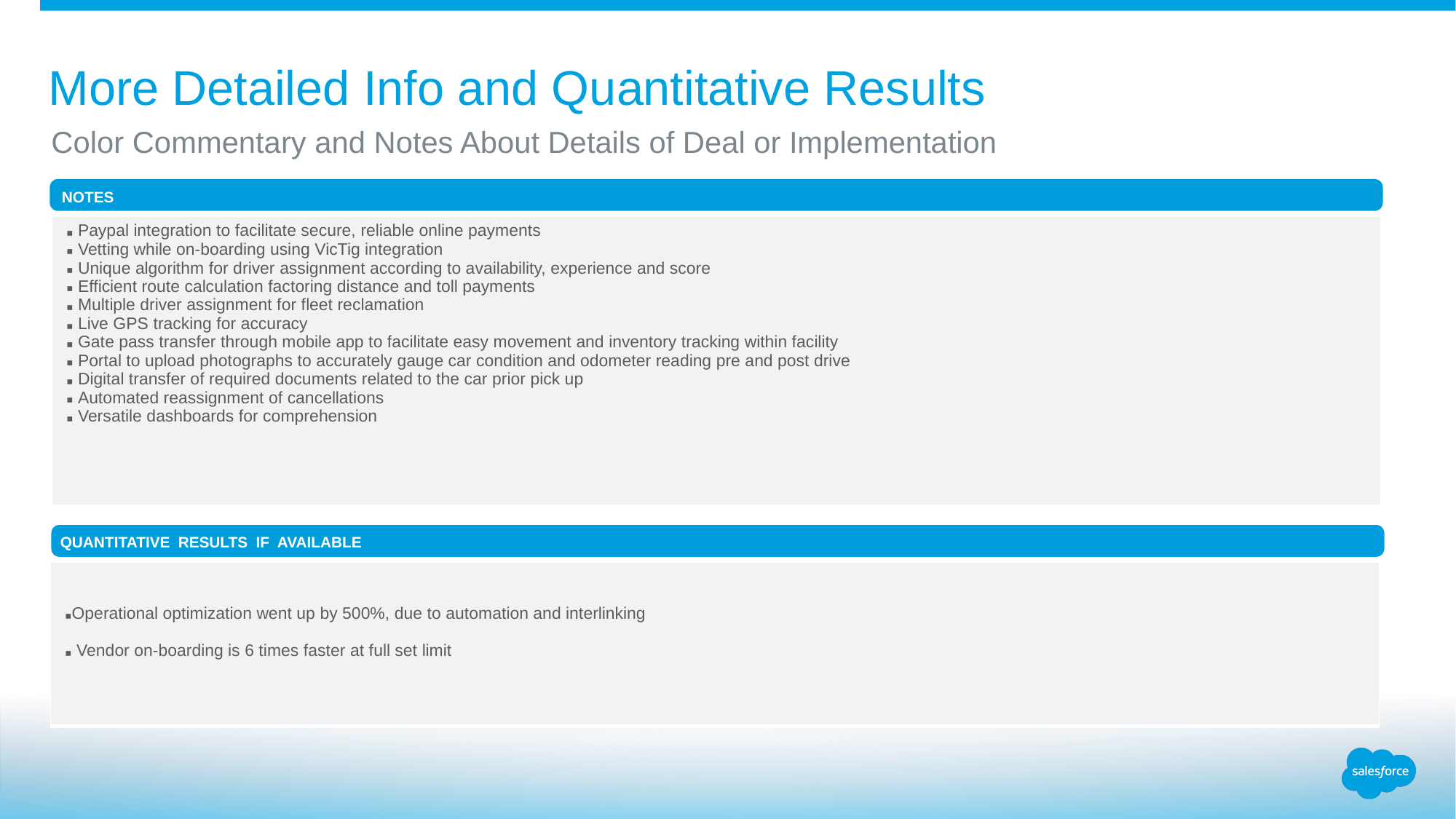

More Detailed Info and Quantitative Results
Color Commentary and Notes About Details of Deal or Implementation

NOTES
| Paypal integration to facilitate secure, reliable online payments Vetting while on-boarding using VicTig integration Unique algorithm for driver assignment according to availability, experience and score Efficient route calculation factoring distance and toll payments Multiple driver assignment for fleet reclamation Live GPS tracking for accuracy Gate pass transfer through mobile app to facilitate easy movement and inventory tracking within facility Portal to upload photographs to accurately gauge car condition and odometer reading pre and post drive Digital transfer of required documents related to the car prior pick up Automated reassignment of cancellations Versatile dashboards for comprehension |
| --- |

QUANTITATIVE  RESULTS  IF  AVAILABLE
| Operational optimization went up by 500%, due to automation and interlinking Vendor on-boarding is 6 times faster at full set limit |
| --- |